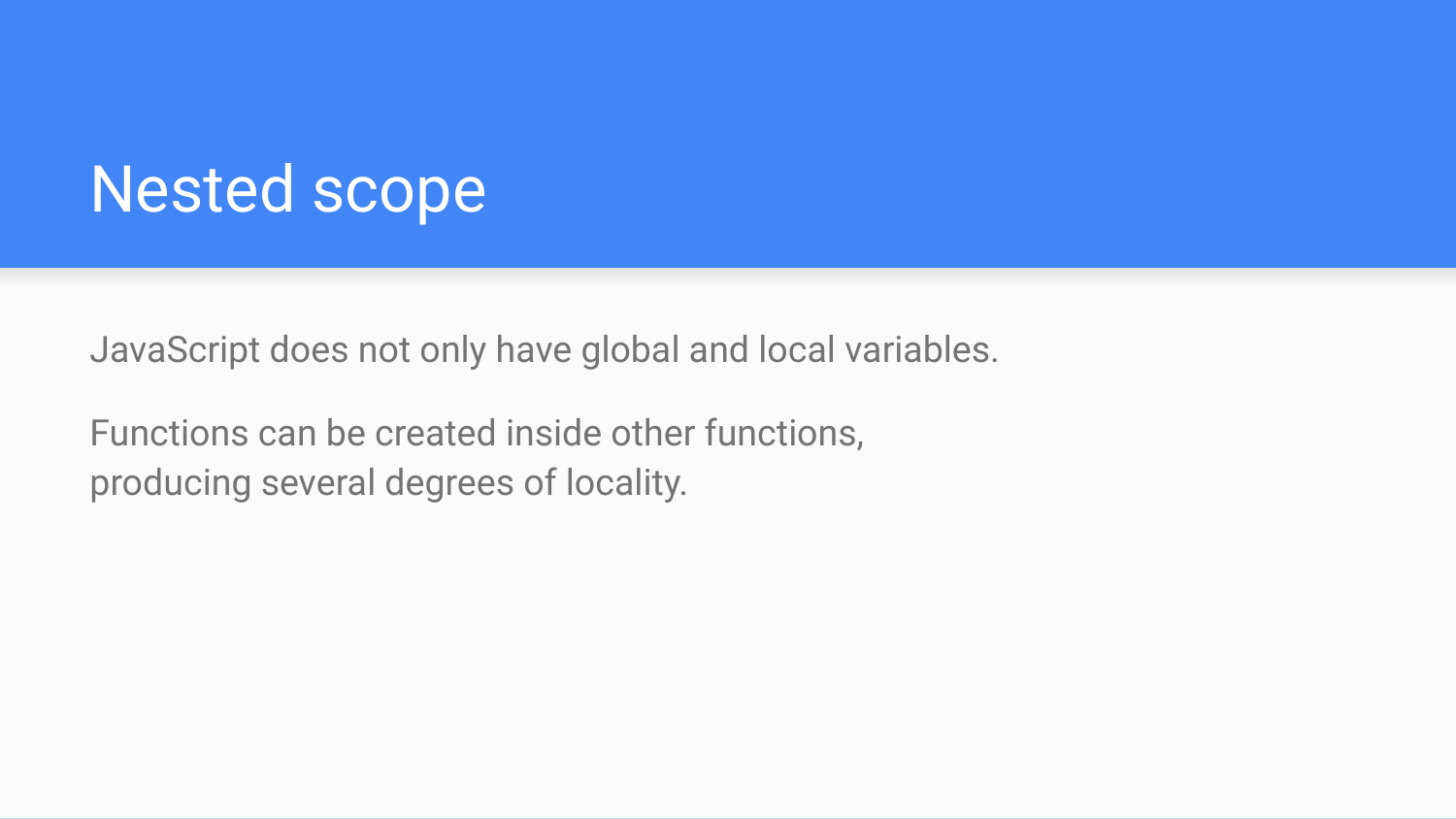

# Nested scope
JavaScript does not only have global and local variables.
Functions can be created inside other functions,
producing several degrees of locality.